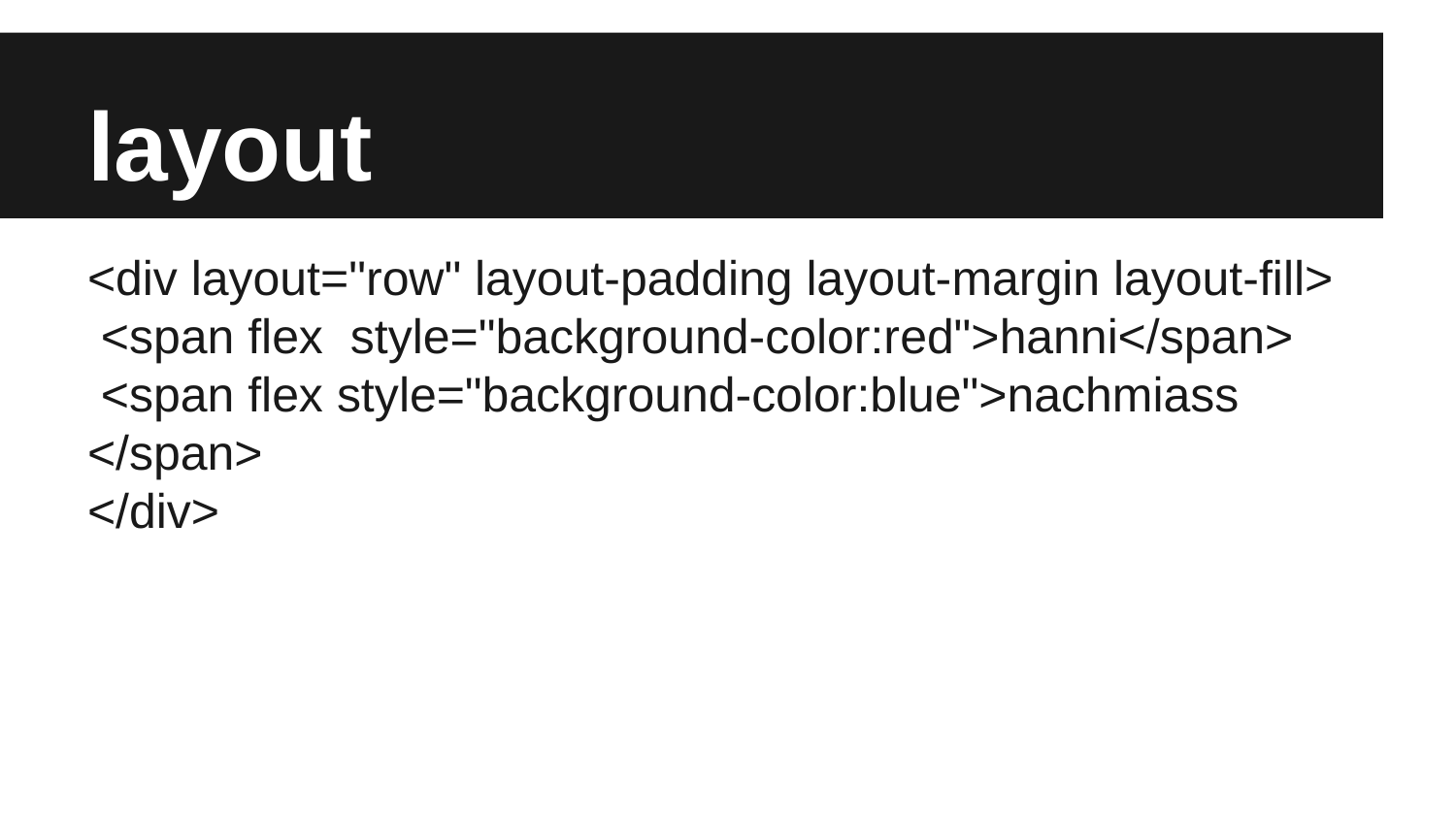

# layout
<div layout="row" layout-padding layout-margin layout-fill>
 <span flex  style="background-color:red">hanni</span>
 <span flex style="background-color:blue">nachmiass </span>
</div>